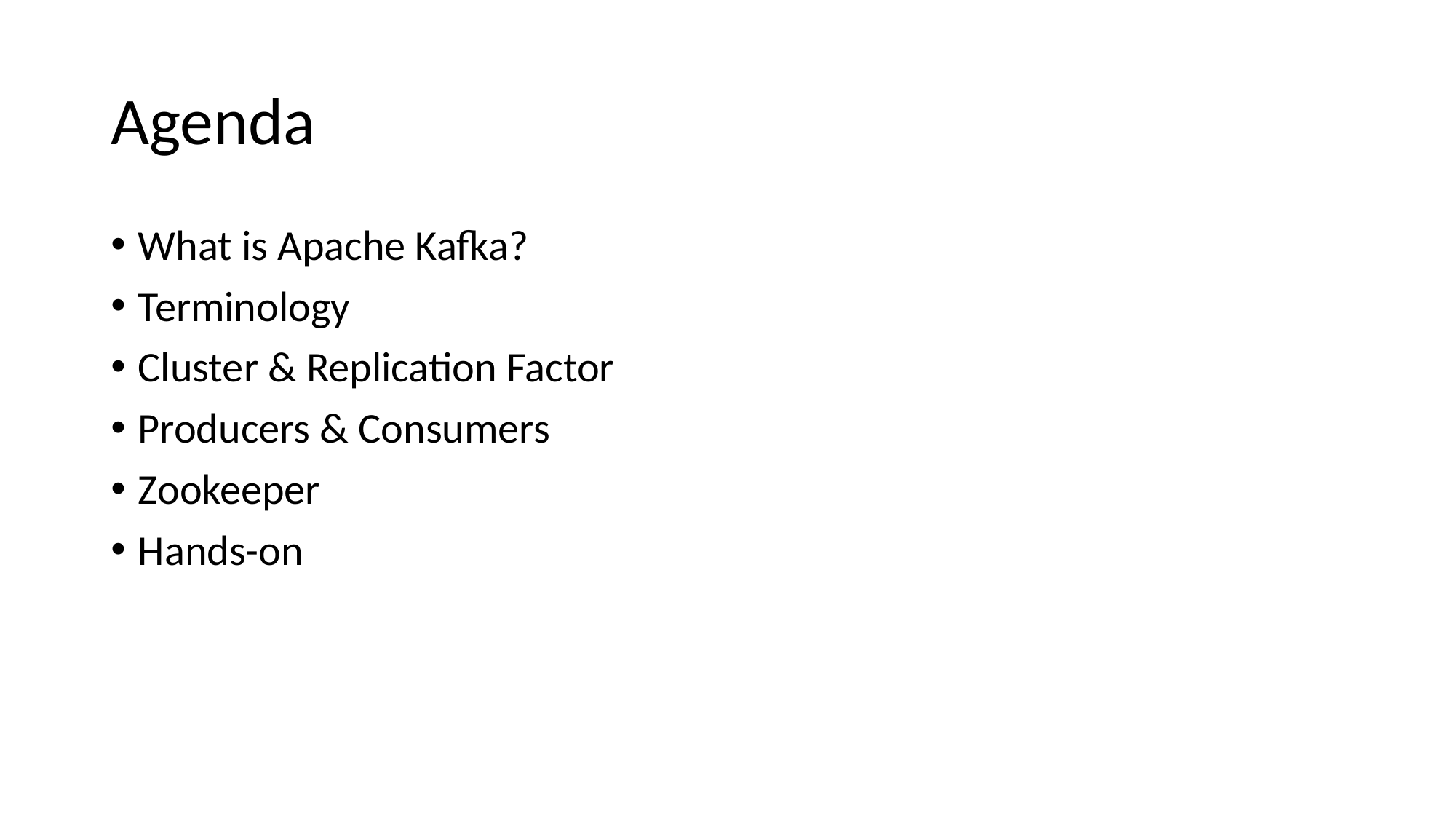

# Agenda
What is Apache Kafka?
Terminology
Cluster & Replication Factor
Producers & Consumers
Zookeeper
Hands-on